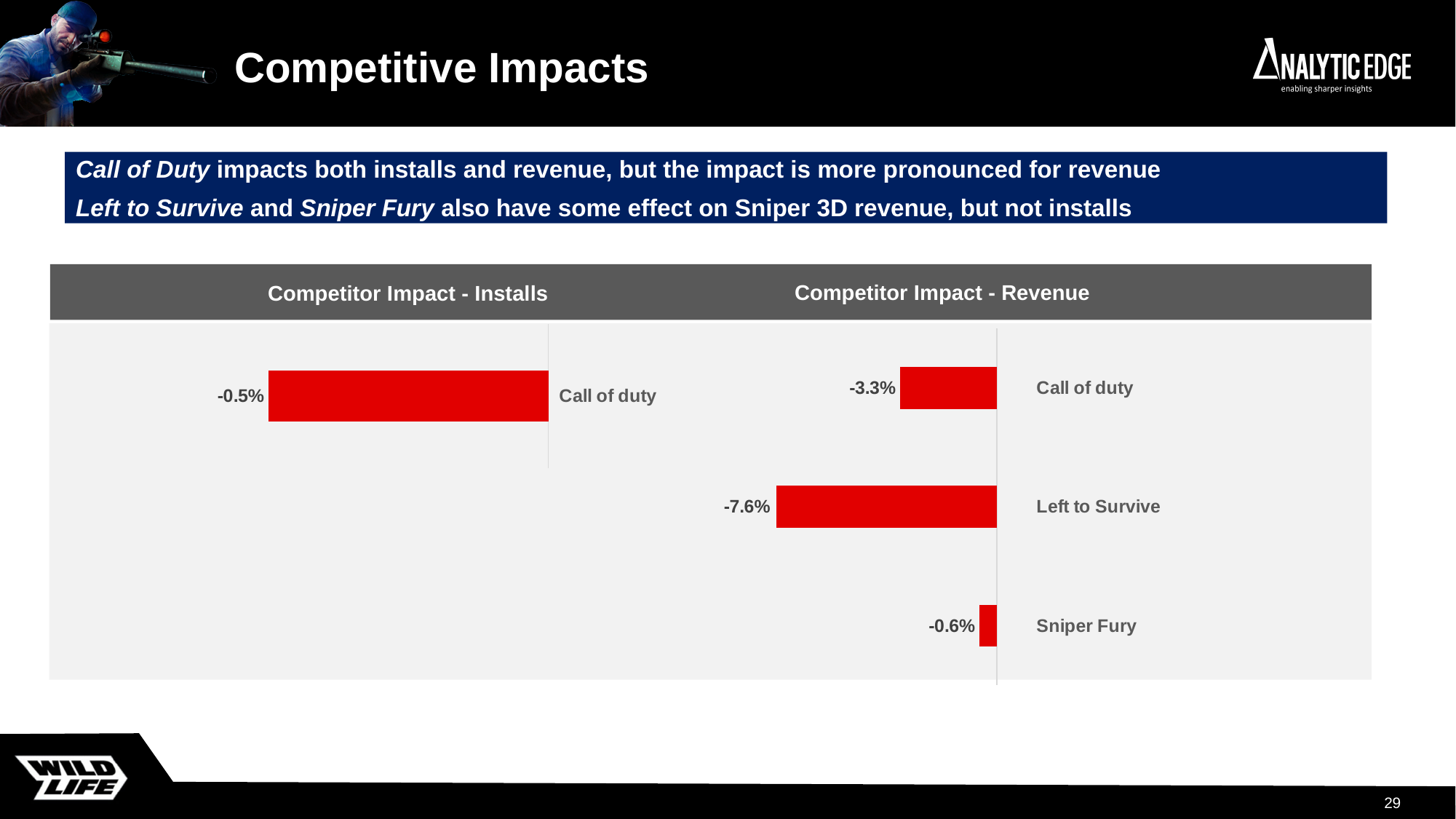

# Competitive Impacts
Call of Duty impacts both installs and revenue, but the impact is more pronounced for revenue
Left to Survive and Sniper Fury also have some effect on Sniper 3D revenue, but not installs

Competitor Impact - Revenue
Competitor Impact - Installs

### Chart

| Category | Contribution |
|---|---|
| Call of duty | -0.005106626712418786 |

### Chart

| Category | Contribution |
|---|---|
| Sniper Fury | -0.005885479983285585 |
| Left to Survive | -0.07571608048883419 |
| Call of duty | -0.03317729030916477 |
29